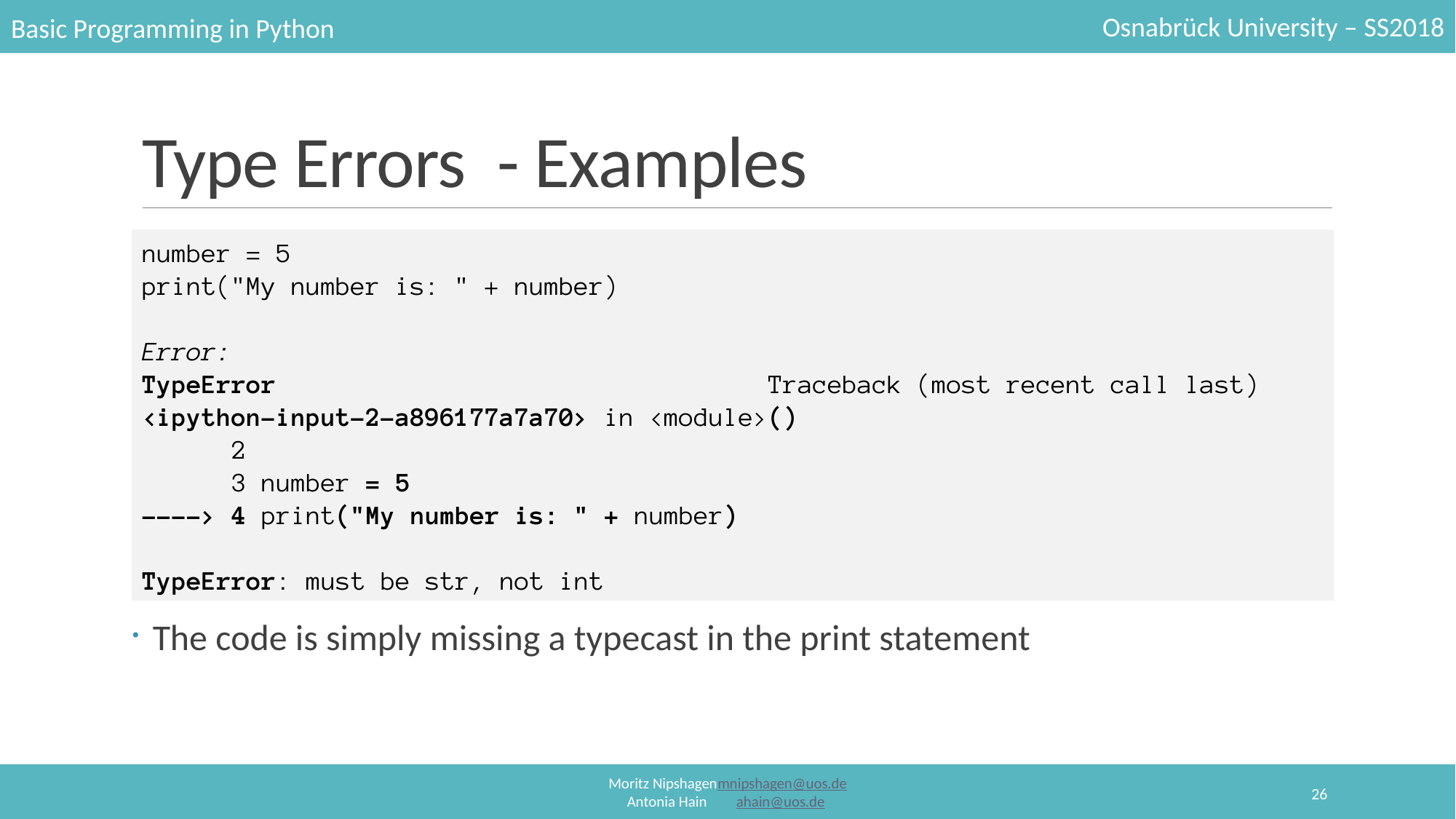

# Type Errors  - Examples
number = 5
print("My number is: " + number)

Error:
TypeError                                 Traceback (most recent call last)
<ipython-input-2-a896177a7a70> in <module>()
      2
      3 number = 5
----> 4 print("My number is: " + number)

TypeError: must be str, not int
The code is simply missing a typecast in the print statement
26